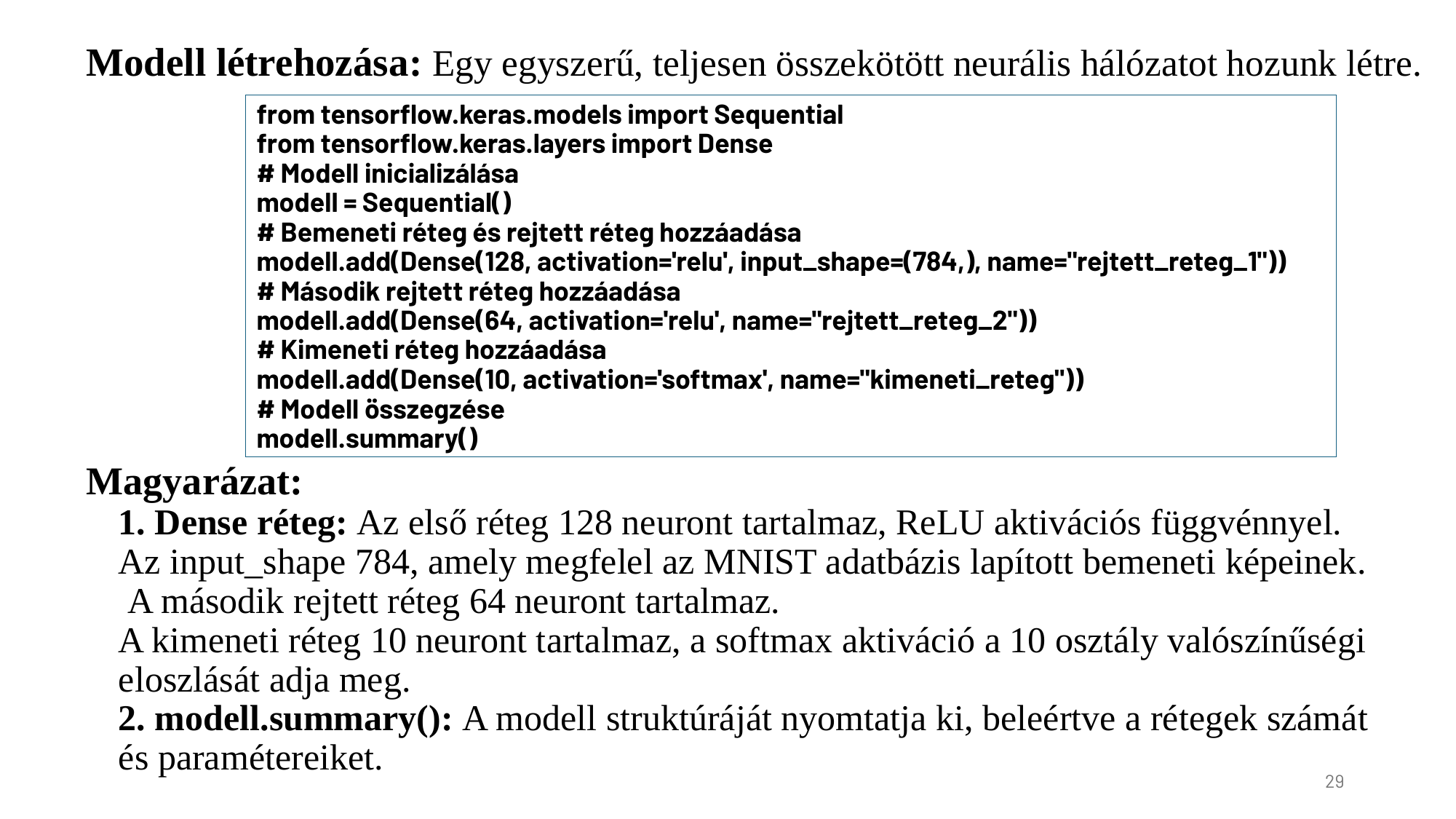

# Modell létrehozása: Egy egyszerű, teljesen összekötött neurális hálózatot hozunk létre.
from tensorflow.keras.models import Sequential
from tensorflow.keras.layers import Dense
# Modell inicializálása
modell = Sequential()
# Bemeneti réteg és rejtett réteg hozzáadása
modell.add(Dense(128, activation='relu', input_shape=(784,), name="rejtett_reteg_1"))
# Második rejtett réteg hozzáadása
modell.add(Dense(64, activation='relu', name="rejtett_reteg_2"))
# Kimeneti réteg hozzáadása
modell.add(Dense(10, activation='softmax', name="kimeneti_reteg"))
# Modell összegzése
modell.summary()

Magyarázat:
1. Dense réteg: Az első réteg 128 neuront tartalmaz, ReLU aktivációs függvénnyel. Az input_shape 784, amely megfelel az MNIST adatbázis lapított bemeneti képeinek.
 A második rejtett réteg 64 neuront tartalmaz.
A kimeneti réteg 10 neuront tartalmaz, a softmax aktiváció a 10 osztály valószínűségi eloszlását adja meg.
2. modell.summary(): A modell struktúráját nyomtatja ki, beleértve a rétegek számát és paramétereiket.
29